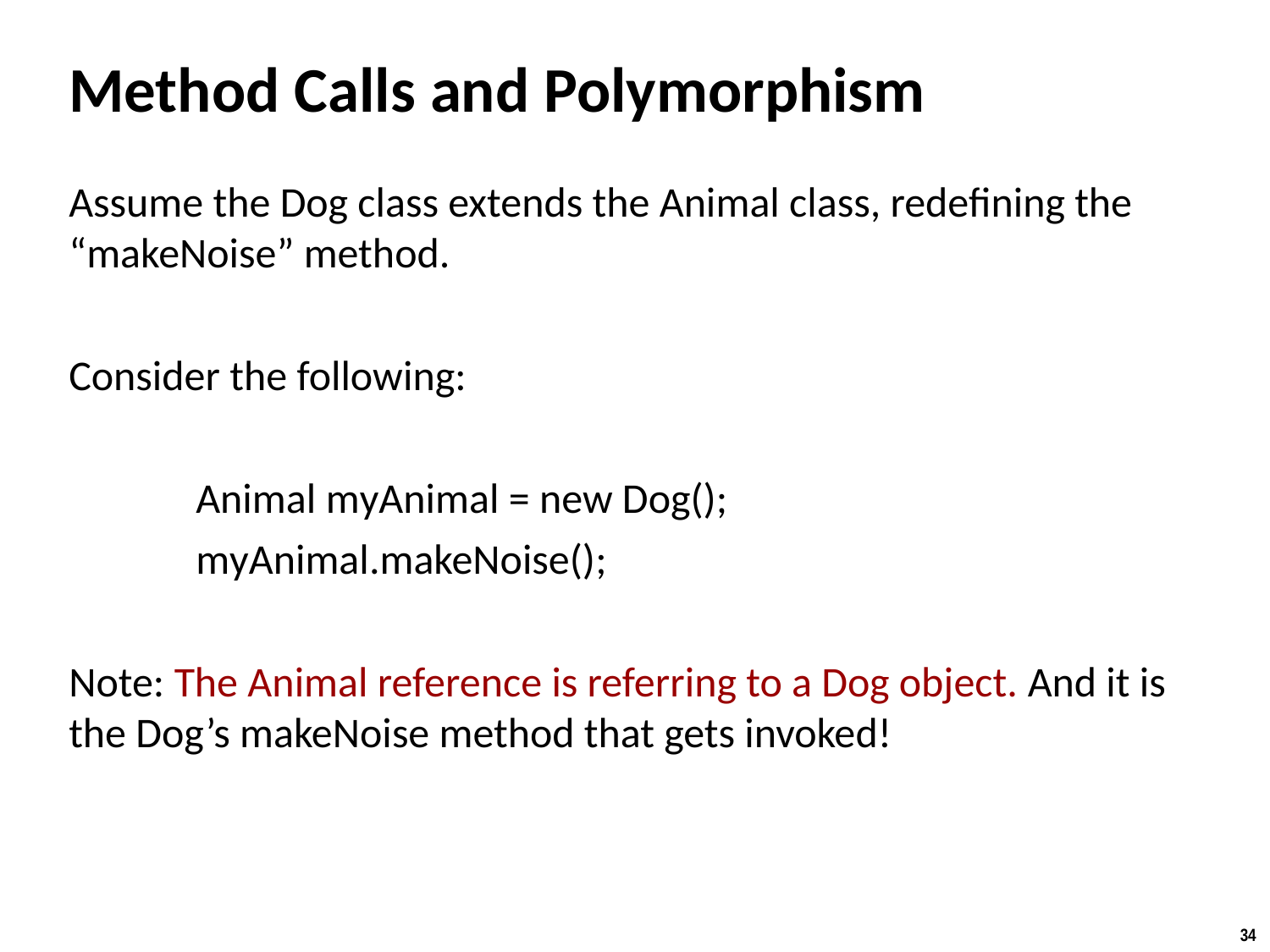

# Method Calls and Polymorphism
Assume the Dog class extends the Animal class, redefining the “makeNoise” method.

Consider the following:

	Animal myAnimal = new Dog();
	myAnimal.makeNoise();

Note: The Animal reference is referring to a Dog object. And it is the Dog’s makeNoise method that gets invoked!